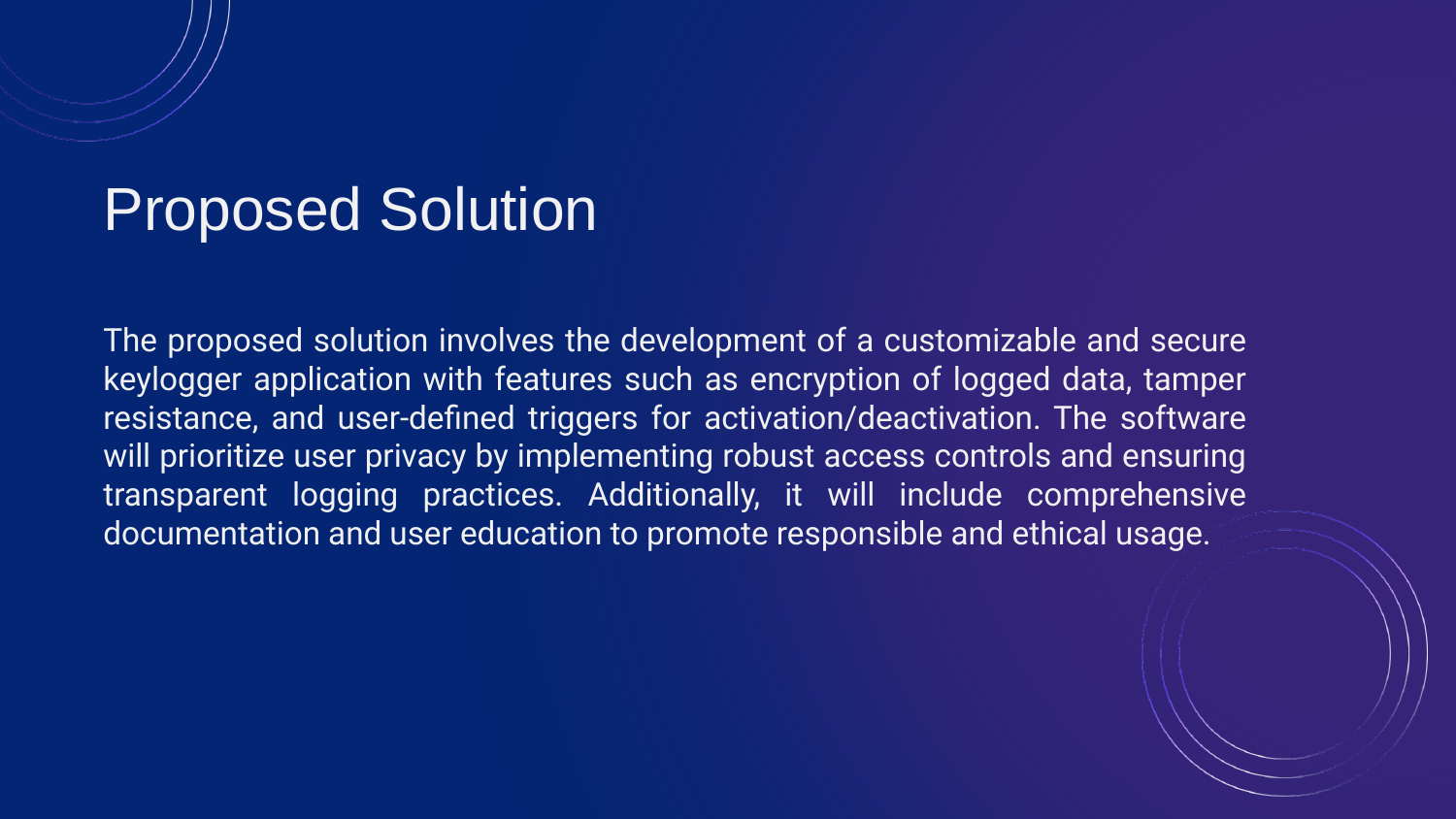

# Proposed Solution
The proposed solution involves the development of a customizable and secure keylogger application with features such as encryption of logged data, tamper resistance, and user-defined triggers for activation/deactivation. The software will prioritize user privacy by implementing robust access controls and ensuring transparent logging practices. Additionally, it will include comprehensive documentation and user education to promote responsible and ethical usage.